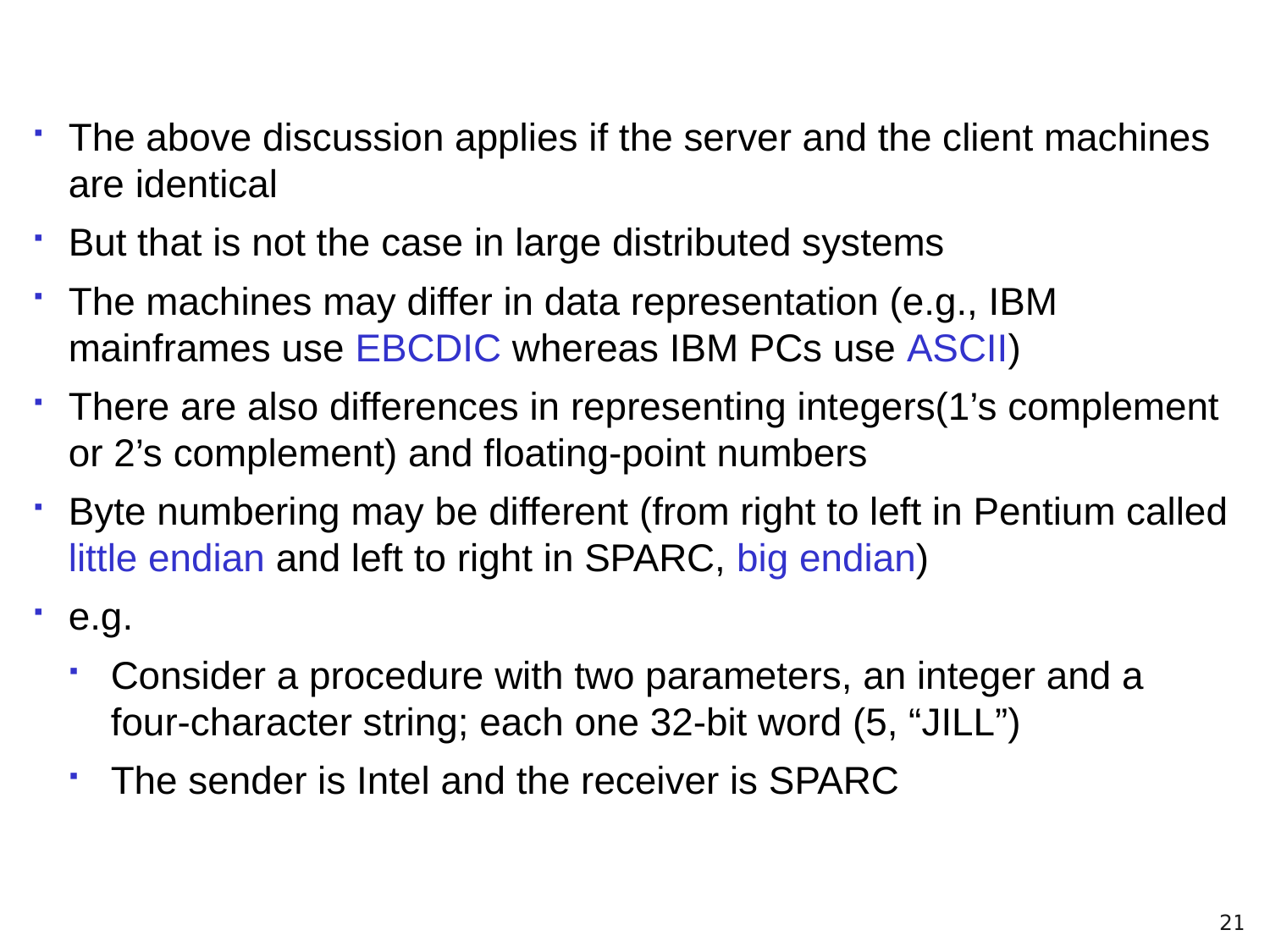

The above discussion applies if the server and the client machines are identical
But that is not the case in large distributed systems
The machines may differ in data representation (e.g., IBM mainframes use EBCDIC whereas IBM PCs use ASCII)
There are also differences in representing integers(1’s complement or 2’s complement) and floating-point numbers
Byte numbering may be different (from right to left in Pentium called little endian and left to right in SPARC, big endian)
e.g.
Consider a procedure with two parameters, an integer and a four-character string; each one 32-bit word (5, “JILL”)
The sender is Intel and the receiver is SPARC
21